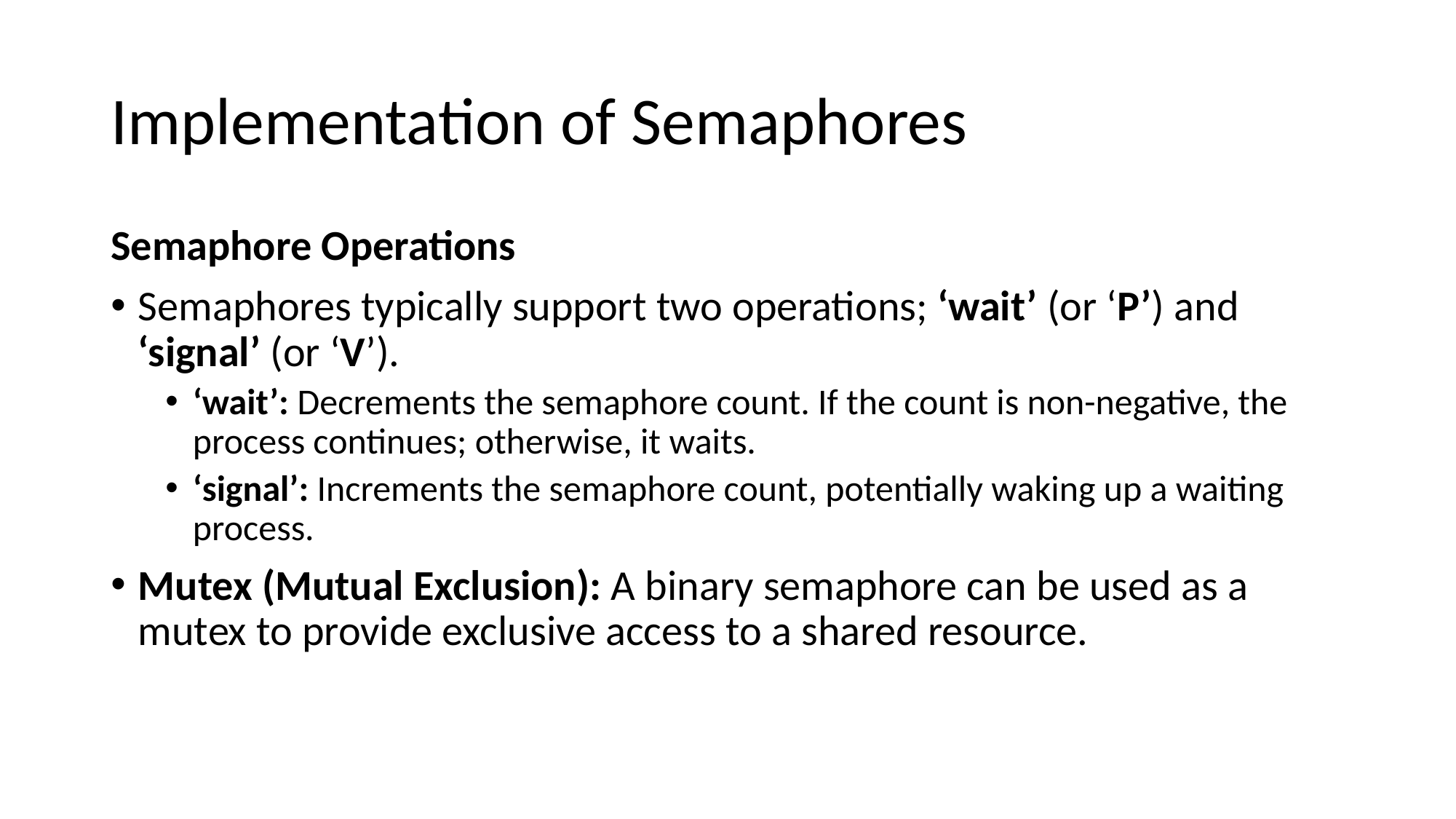

# Implementation of Semaphores
Semaphore Operations
Semaphores typically support two operations; ‘wait’ (or ‘P’) and ‘signal’ (or ‘V’).
‘wait’: Decrements the semaphore count. If the count is non-negative, the process continues; otherwise, it waits.
‘signal’: Increments the semaphore count, potentially waking up a waiting process.
Mutex (Mutual Exclusion): A binary semaphore can be used as a mutex to provide exclusive access to a shared resource.